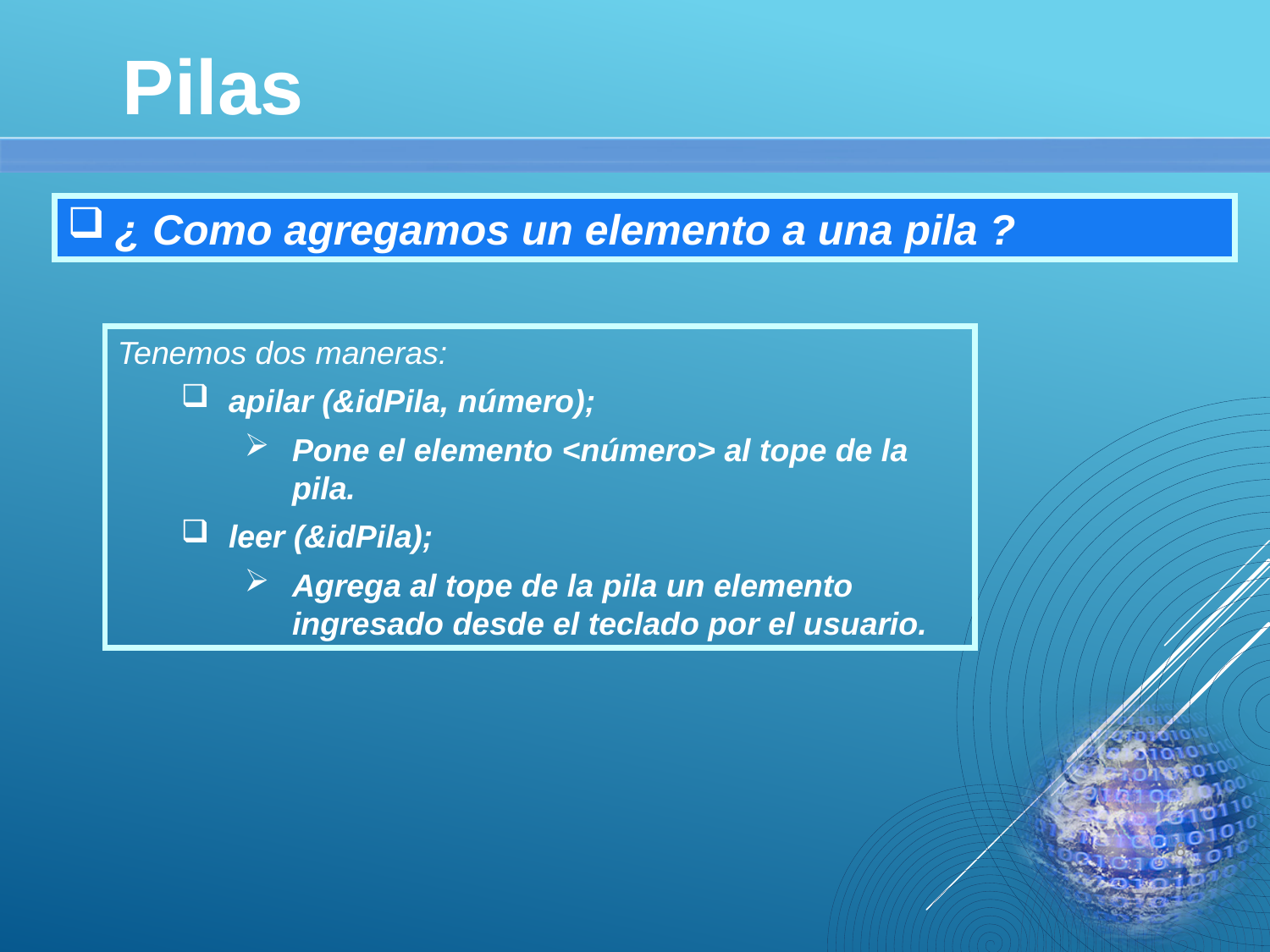

Pilas
¿ Como agregamos un elemento a una pila ?
Tenemos dos maneras:
apilar (&idPila, número);
Pone el elemento <número> al tope de la pila.
leer (&idPila);
Agrega al tope de la pila un elemento ingresado desde el teclado por el usuario.
8